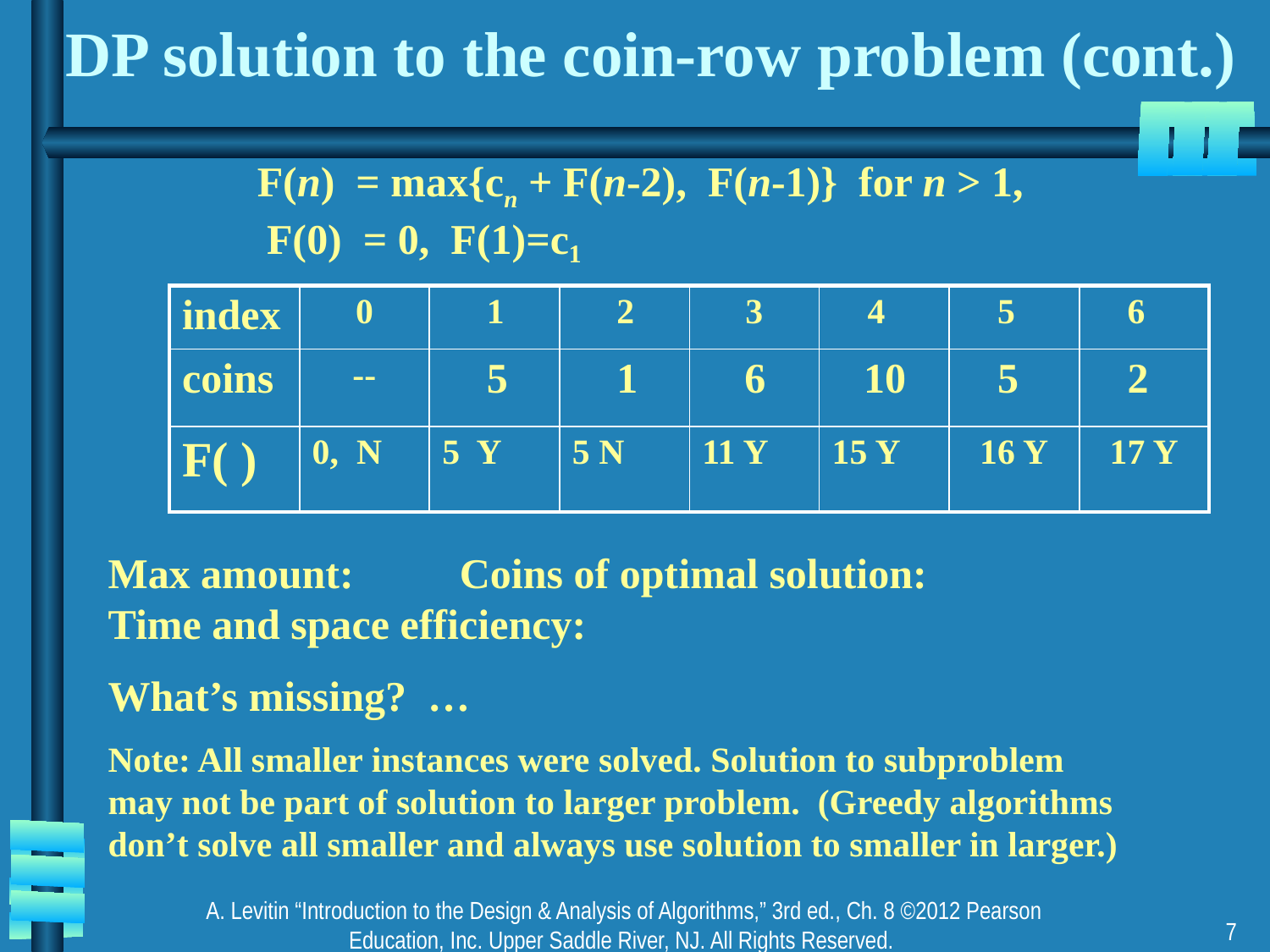

# DP solution to the coin-row problem (cont.)

F(n)  = max{cn + F(n-2),  F(n-1)}  for n > 1,
                  F(0)  = 0,  F(1)=c₁
| index | 0 | 1 | 2 | 3 | 4 | 5 | 6 |
| --- | --- | --- | --- | --- | --- | --- | --- |
| coins | -- | 5 | 1 | 6 | 10 | 5 | 2 |
| F( ) | 0, N | 5 Y | 5 N | 11 Y | 15 Y | 16 Y | 17 Y |
Max amount:          Coins of optimal solution:
Time and space efficiency:
What’s missing?  …
Note: All smaller instances were solved. Solution to subproblem may not be part of solution to larger problem.  (Greedy algorithms don’t solve all smaller and always use solution to smaller in larger.)
A. Levitin “Introduction to the Design & Analysis of Algorithms,” 3rd ed., Ch. 8 ©2012 Pearson Education, Inc. Upper Saddle River, NJ. All Rights Reserved.
7